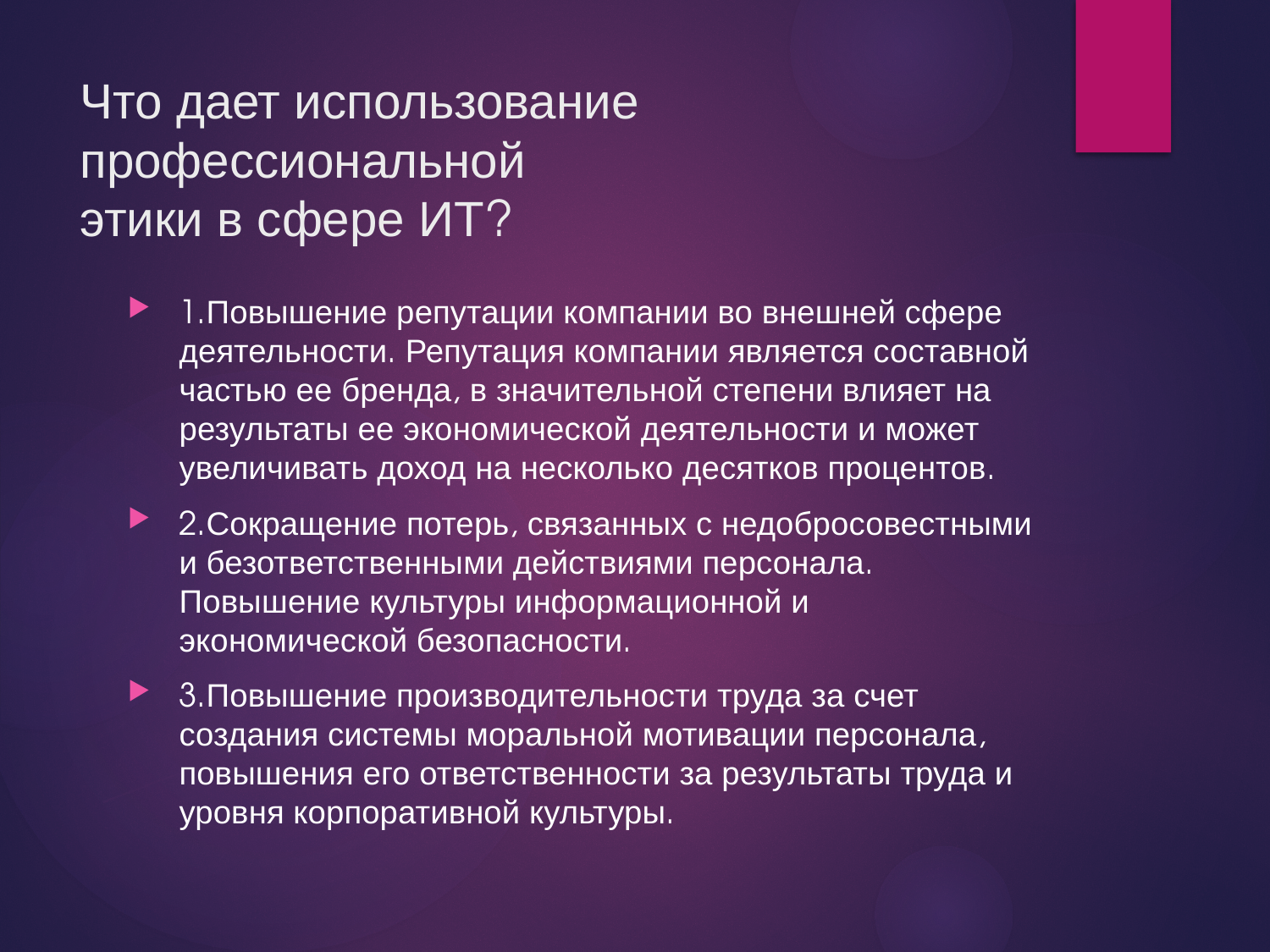

# Что дает использование профессиональной этики в сфере ИТ?
1.Повышение репутации компании во внешней сфере деятельности. Репутация компании является составной частью ее бренда, в значительной степени влияет на результаты ее экономической деятельности и может увеличивать доход на несколько десятков процентов.
2.Сокращение потерь, связанных с недобросовестными и безответственными действиями персонала. Повышение культуры информационной и экономической безопасности.
3.Повышение производительности труда за счет создания системы моральной мотивации персонала, повышения его ответственности за результаты труда и уровня корпоративной культуры.